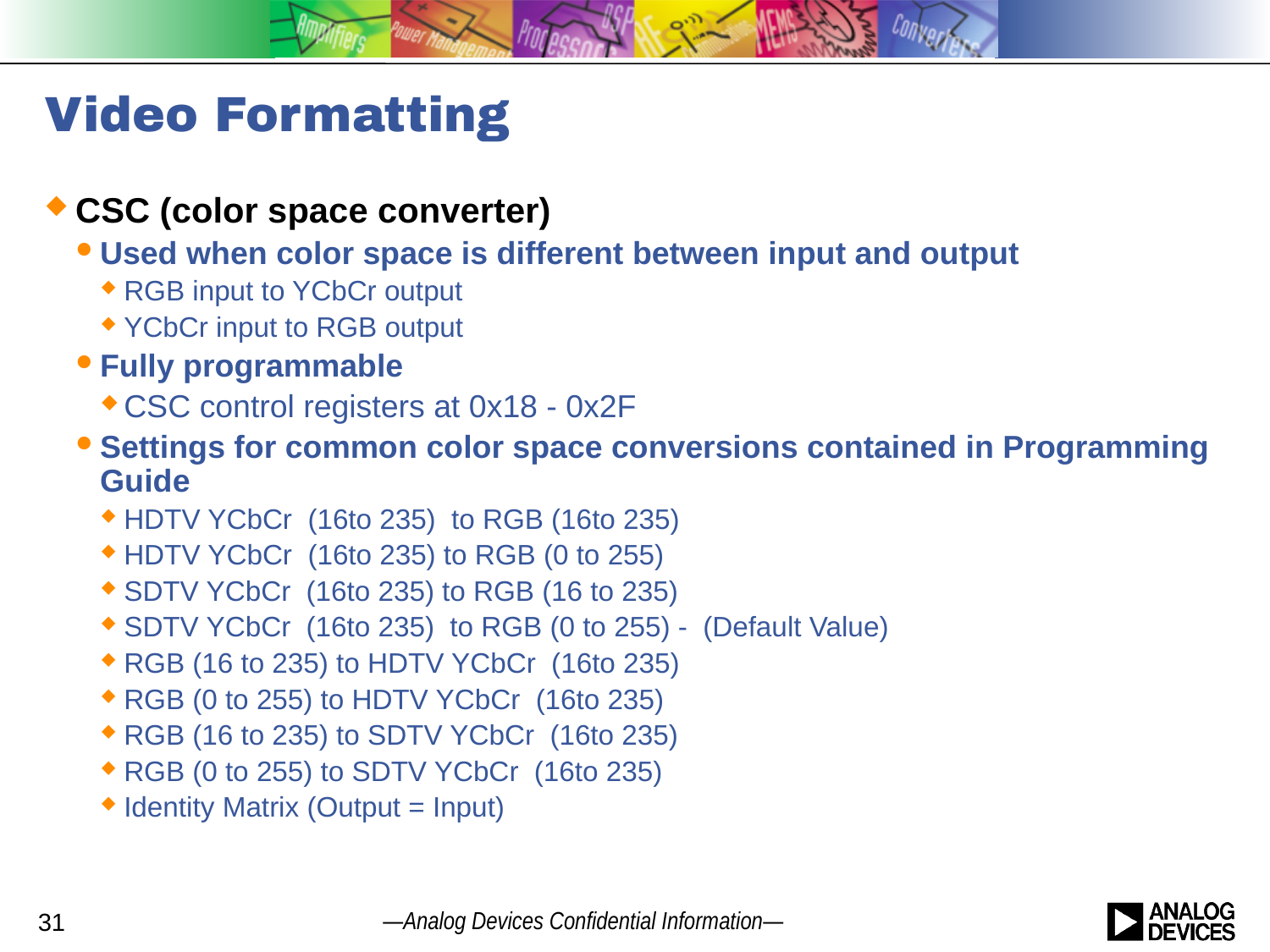

# Video Formatting
CSC (color space converter)
Used when color space is different between input and output
RGB input to YCbCr output
YCbCr input to RGB output
Fully programmable
CSC control registers at 0x18 - 0x2F
Settings for common color space conversions contained in Programming Guide
HDTV YCbCr  (16to 235)  to RGB (16to 235)
HDTV YCbCr  (16to 235) to RGB (0 to 255)
SDTV YCbCr  (16to 235) to RGB (16 to 235)
SDTV YCbCr  (16to 235)  to RGB (0 to 255) -  (Default Value)
RGB (16 to 235) to HDTV YCbCr  (16to 235)
RGB (0 to 255) to HDTV YCbCr  (16to 235)
RGB (16 to 235) to SDTV YCbCr  (16to 235)
RGB (0 to 255) to SDTV YCbCr  (16to 235)
Identity Matrix (Output = Input)
31